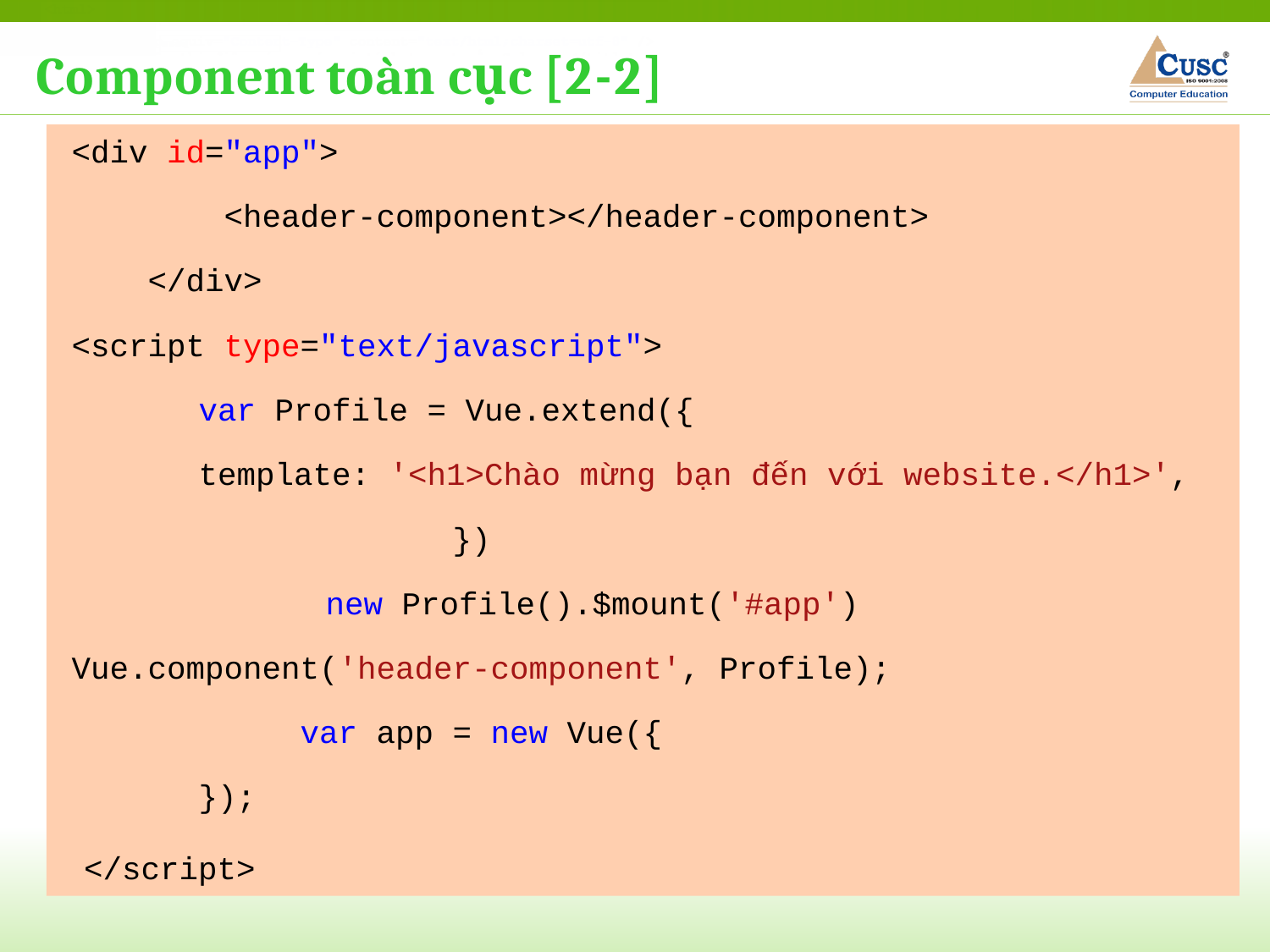

Component toàn cục [2-2]
<div id="app">
        <header-component></header-component>
    </div>
<script type="text/javascript">
	var Profile = Vue.extend({
	template: '<h1>Chào mừng bạn đến với website.</h1>',
			})
		new Profile().$mount('#app')
Vue.component('header-component', Profile);
            var app = new Vue({
	});
 </script>